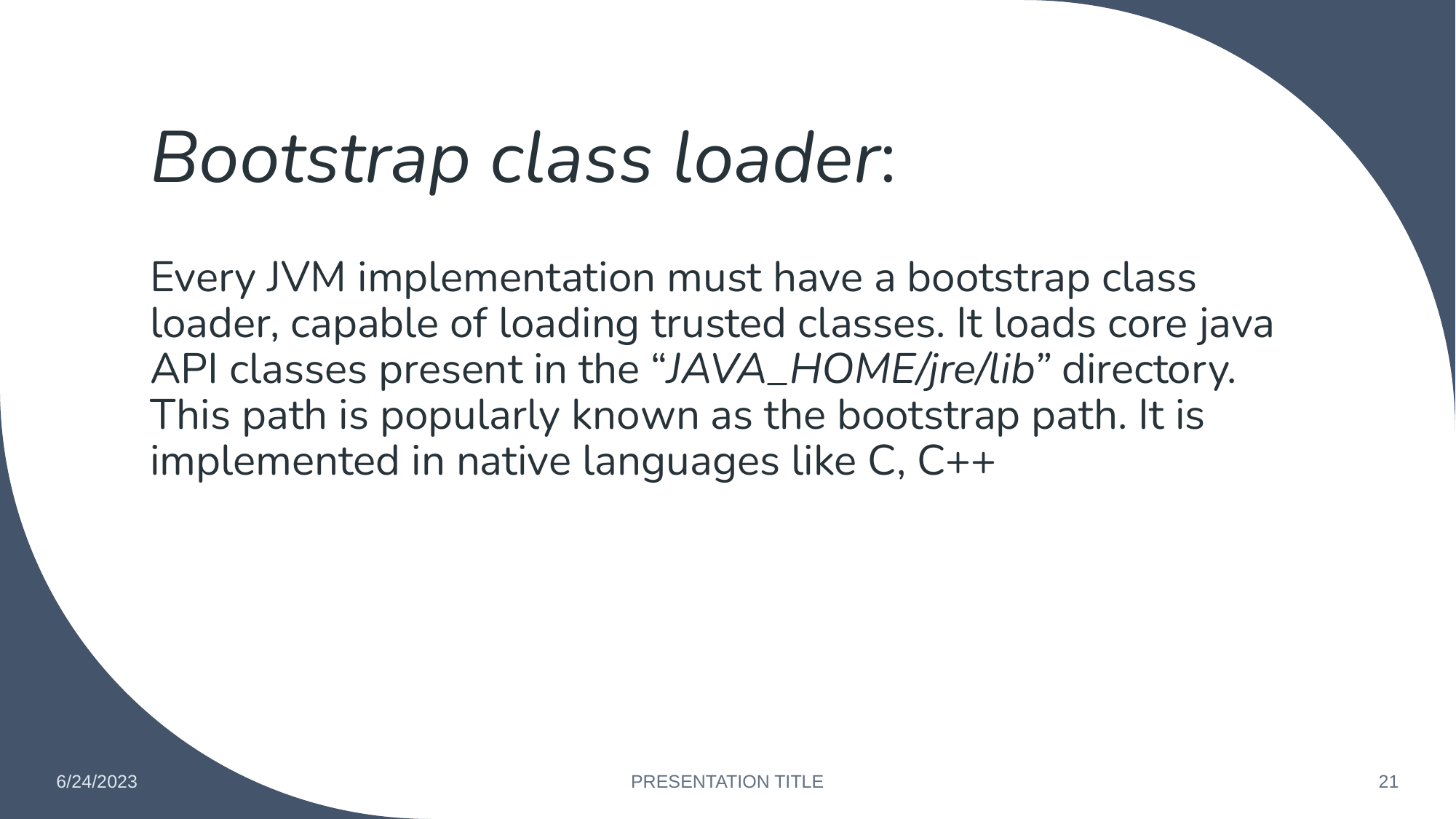

# Bootstrap class loader:
Every JVM implementation must have a bootstrap class loader, capable of loading trusted classes. It loads core java API classes present in the “JAVA_HOME/jre/lib” directory. This path is popularly known as the bootstrap path. It is implemented in native languages like C, C++
6/24/2023
PRESENTATION TITLE
21